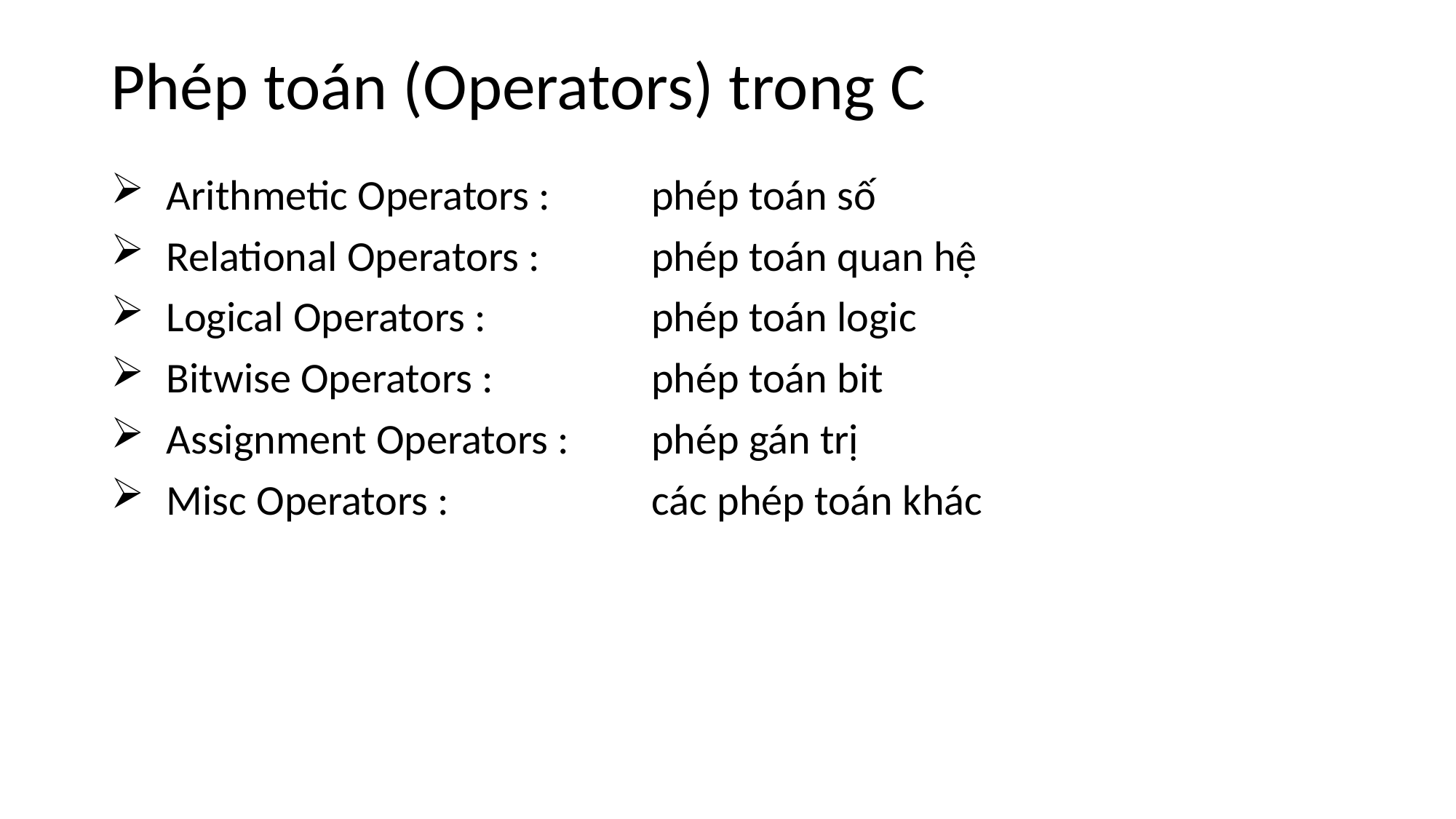

# Phép toán (Operators) trong C
Arithmetic Operators : 	phép toán số
Relational Operators : 	phép toán quan hệ
Logical Operators : 	phép toán logic
Bitwise Operators :	phép toán bit
Assignment Operators : 	phép gán trị
Misc Operators : 	các phép toán khác